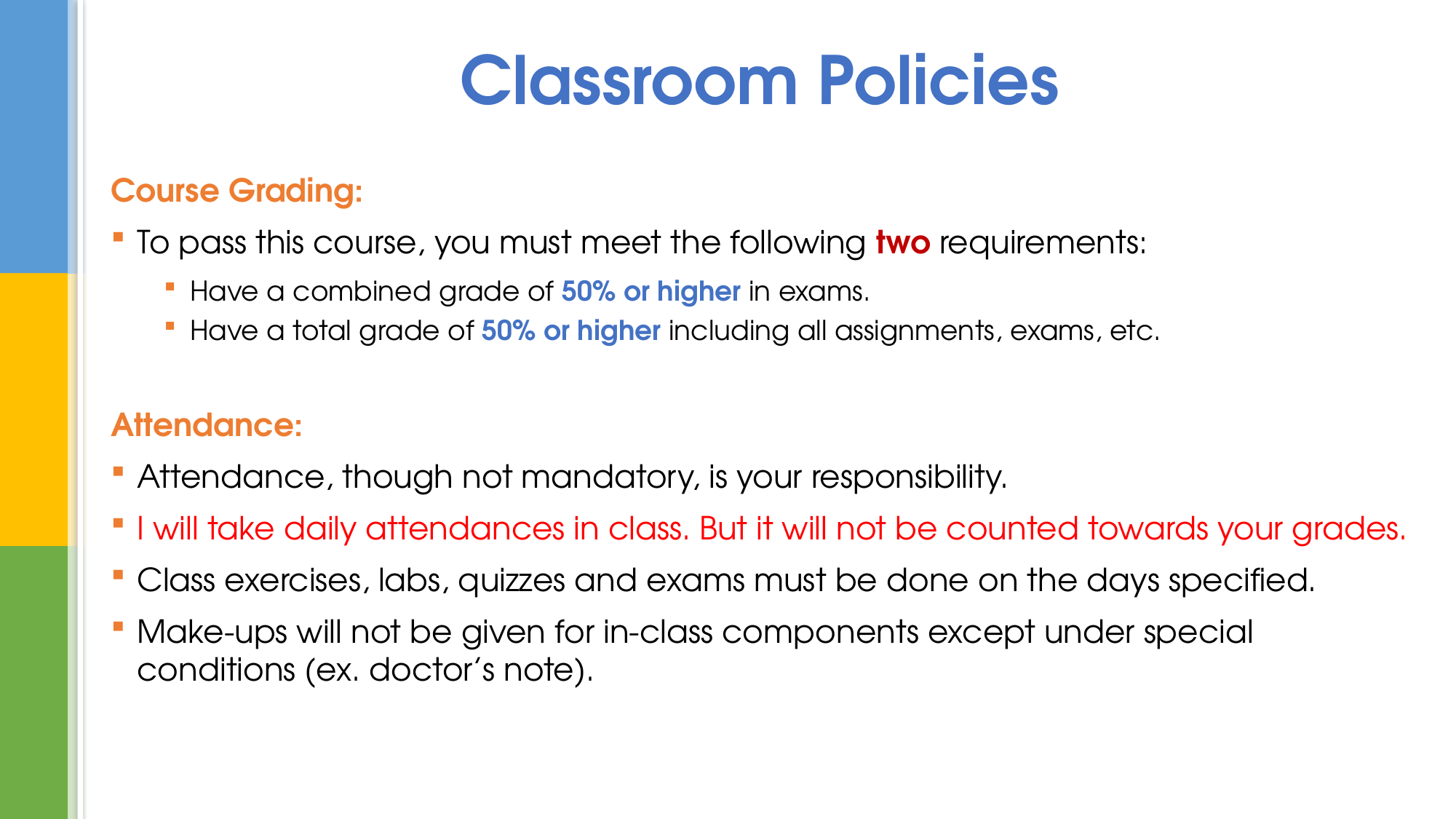

# Classroom Policies
Course Grading:
To pass this course, you must meet the following two requirements:
Have a combined grade of 50% or higher in exams.
Have a total grade of 50% or higher including all assignments, exams, etc.

Attendance:
Attendance, though not mandatory, is your responsibility.
I will take daily attendances in class. But it will not be counted towards your grades.
Class exercises, labs, quizzes and exams must be done on the days specified.
Make-ups will not be given for in-class components except under special conditions (ex. doctor’s note).